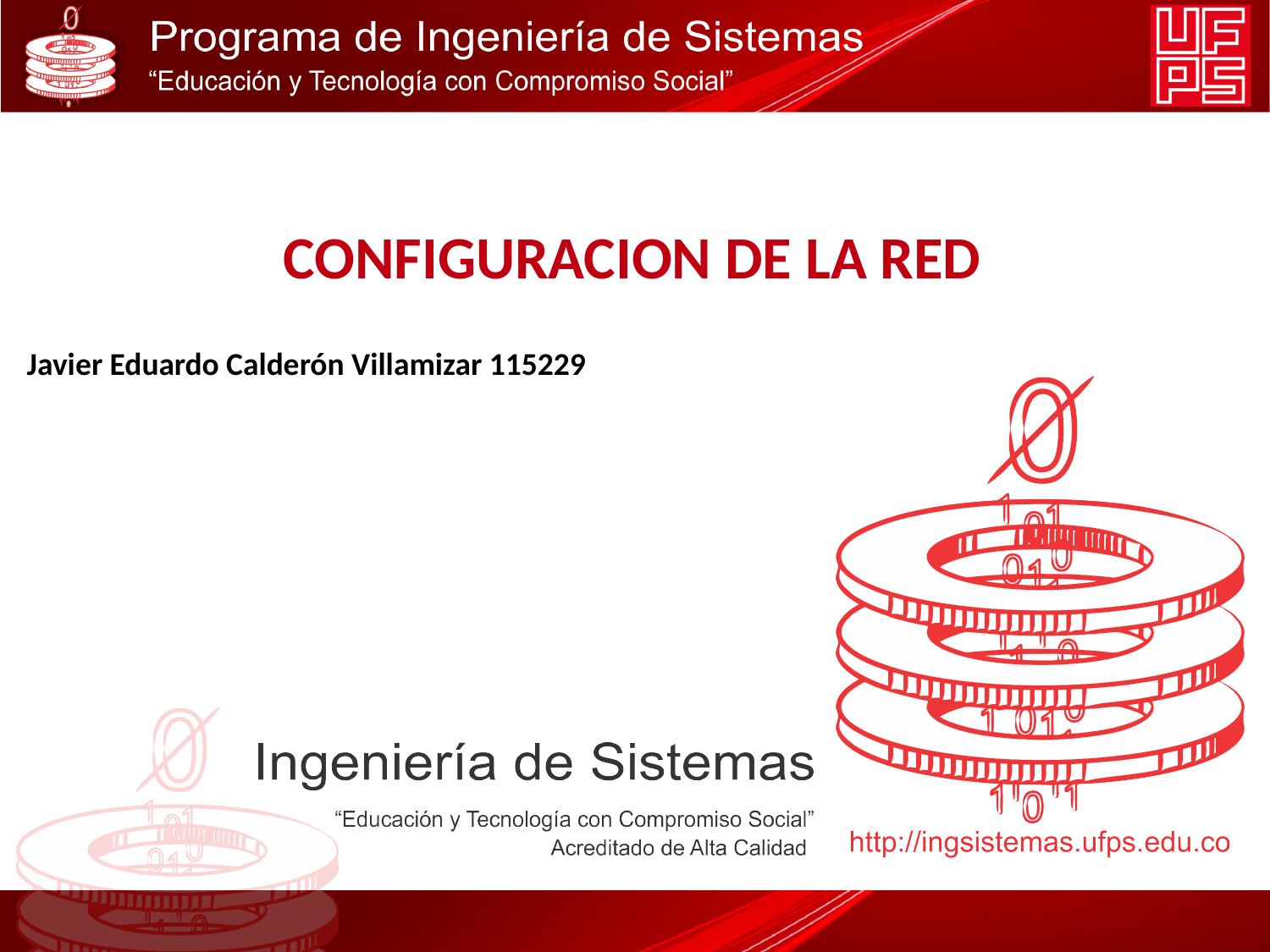

# CONFIGURACION DE LA RED
Javier Eduardo Calderón Villamizar 115229